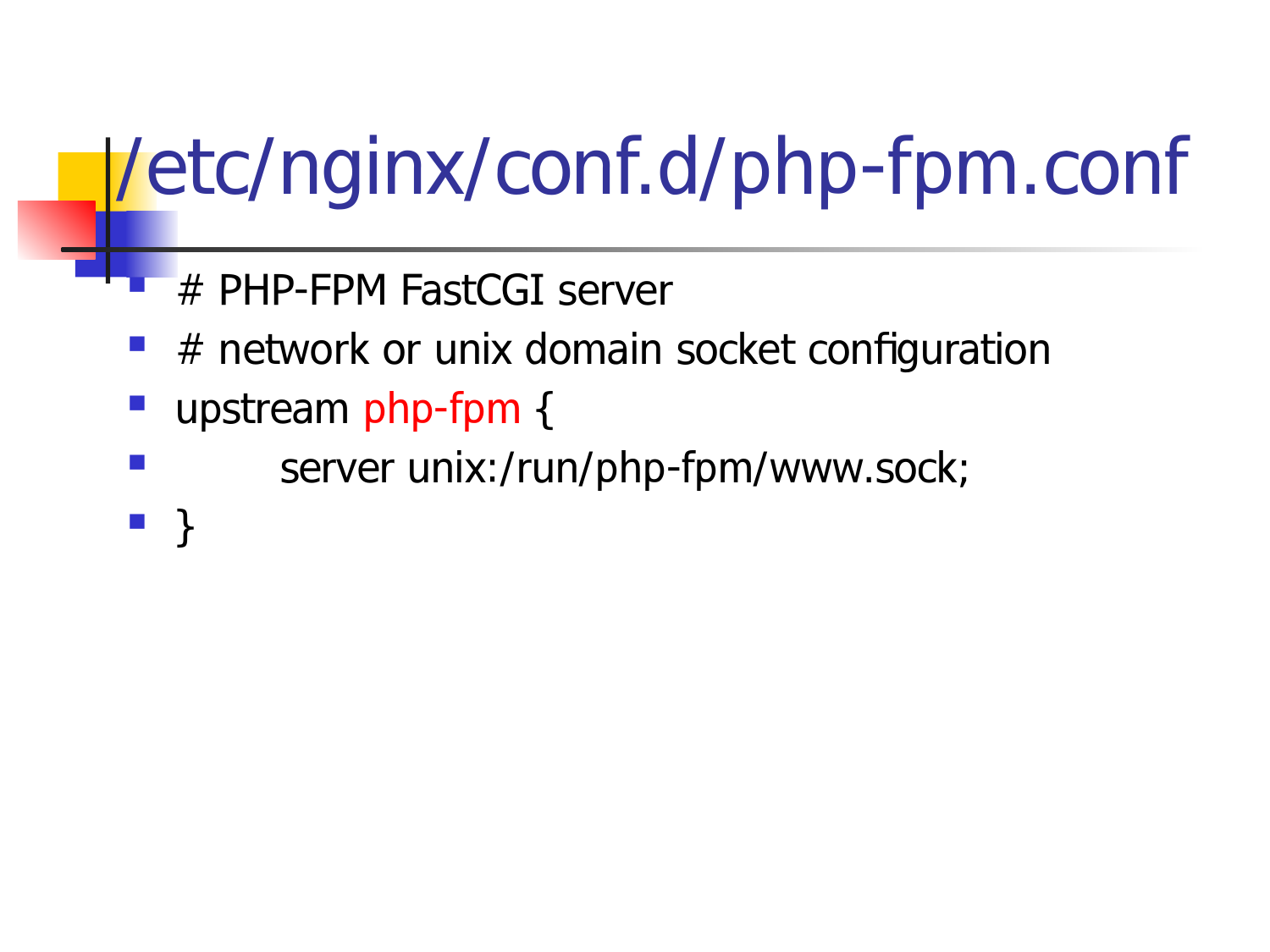

# /etc/nginx/conf.d/php-fpm.conf
# PHP-FPM FastCGI server
# network or unix domain socket configuration
upstream php-fpm {
        server unix:/run/php-fpm/www.sock;
}